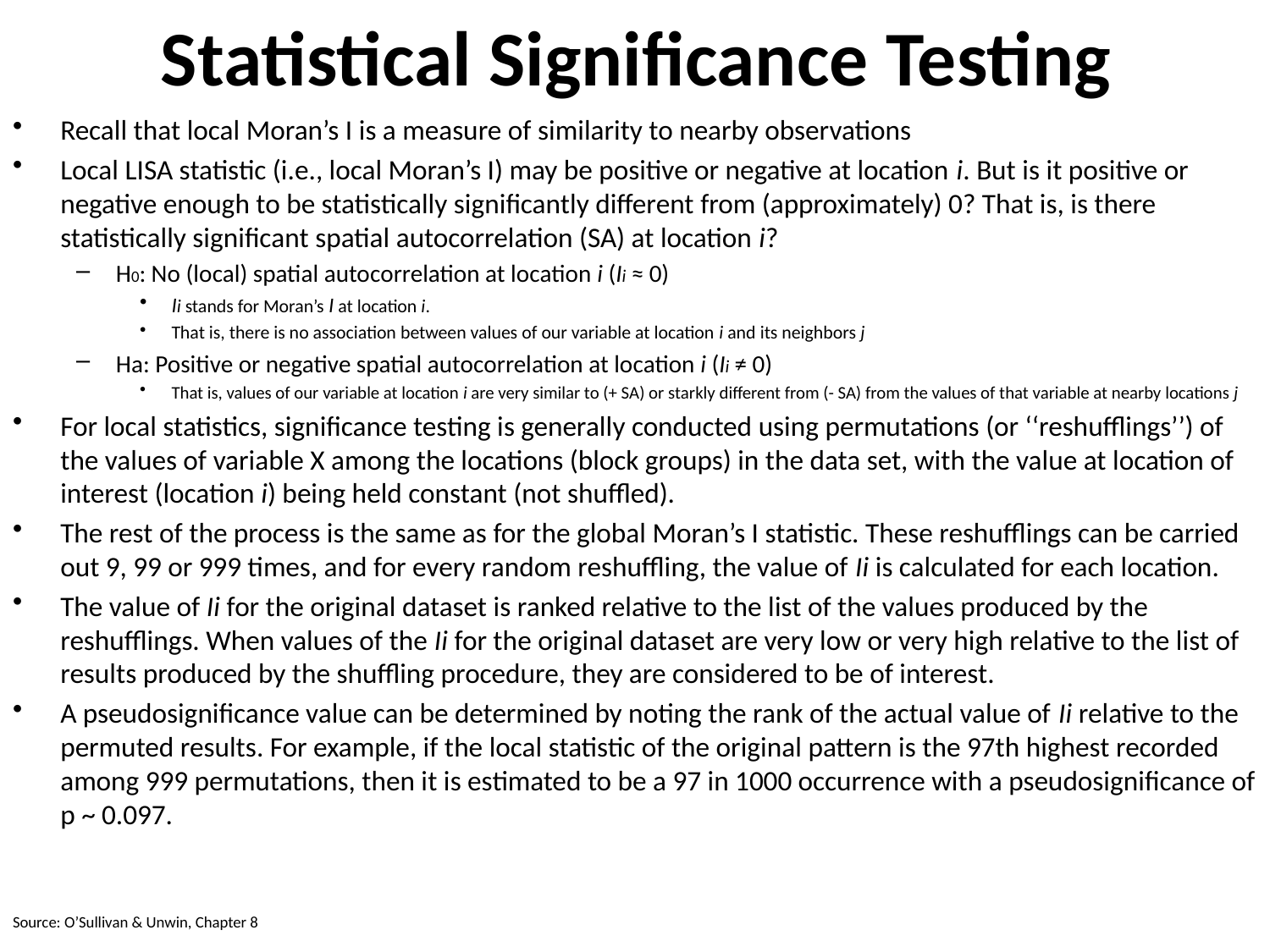

# Statistical Significance Testing
Recall that local Moran’s I is a measure of similarity to nearby observations
Local LISA statistic (i.e., local Moran’s I) may be positive or negative at location i. But is it positive or negative enough to be statistically significantly different from (approximately) 0? That is, is there statistically significant spatial autocorrelation (SA) at location i?
H0: No (local) spatial autocorrelation at location i (Ii ≈ 0)
Ii stands for Moran’s I at location i.
That is, there is no association between values of our variable at location i and its neighbors j
Ha: Positive or negative spatial autocorrelation at location i (Ii ≠ 0)
That is, values of our variable at location i are very similar to (+ SA) or starkly different from (- SA) from the values of that variable at nearby locations j
For local statistics, significance testing is generally conducted using permutations (or ‘‘reshufflings’’) of the values of variable X among the locations (block groups) in the data set, with the value at location of interest (location i) being held constant (not shuffled).
The rest of the process is the same as for the global Moran’s I statistic. These reshufflings can be carried out 9, 99 or 999 times, and for every random reshuffling, the value of Ii is calculated for each location.
The value of Ii for the original dataset is ranked relative to the list of the values produced by the reshufflings. When values of the Ii for the original dataset are very low or very high relative to the list of results produced by the shuffling procedure, they are considered to be of interest.
A pseudosignificance value can be determined by noting the rank of the actual value of Ii relative to the permuted results. For example, if the local statistic of the original pattern is the 97th highest recorded among 999 permutations, then it is estimated to be a 97 in 1000 occurrence with a pseudosignificance of p ~ 0.097.

Source: O’Sullivan & Unwin, Chapter 8